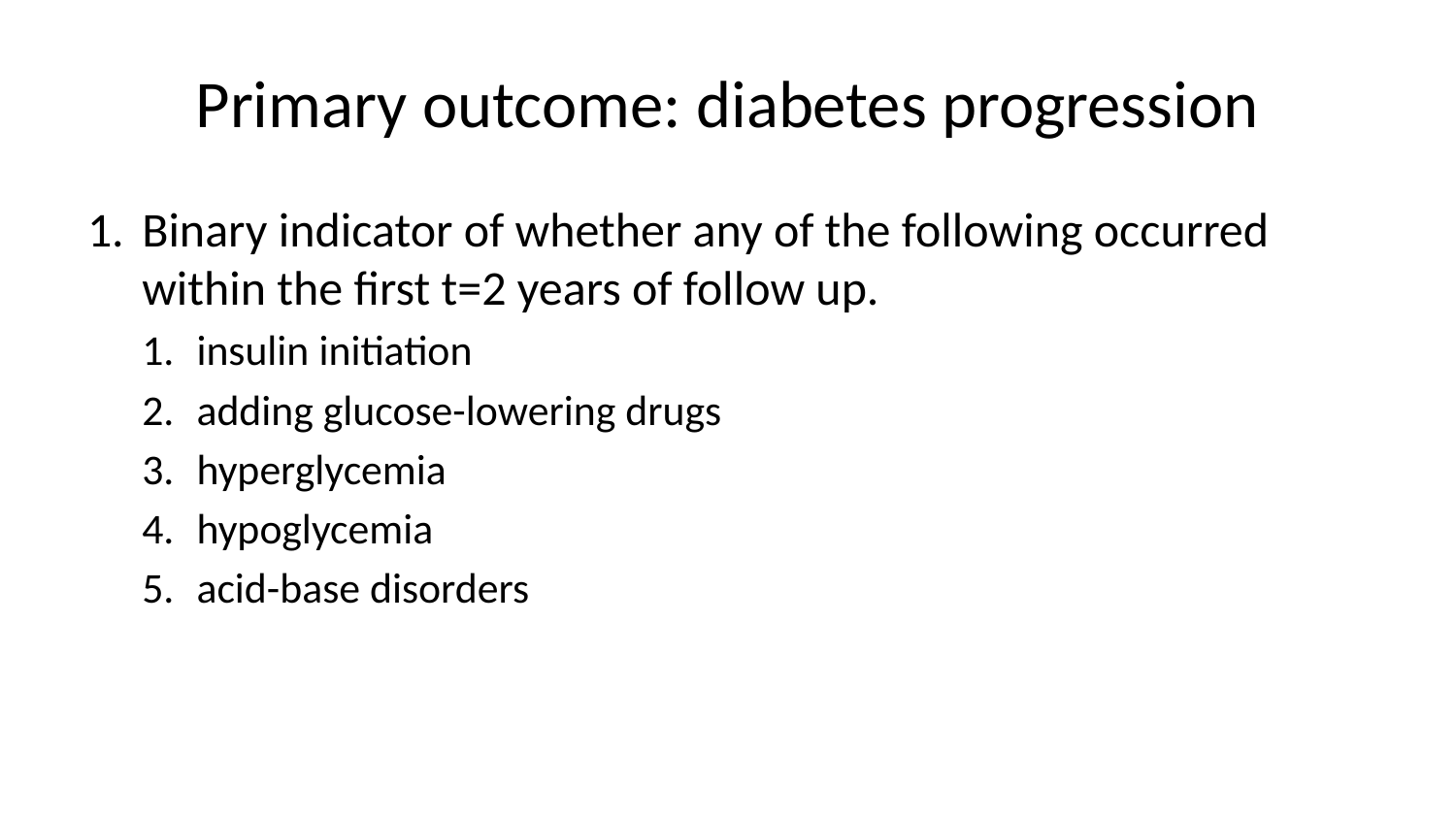

# Primary outcome: diabetes progression
Binary indicator of whether any of the following occurred within the first t=2 years of follow up.
insulin initiation
adding glucose-lowering drugs
hyperglycemia
hypoglycemia
acid-base disorders